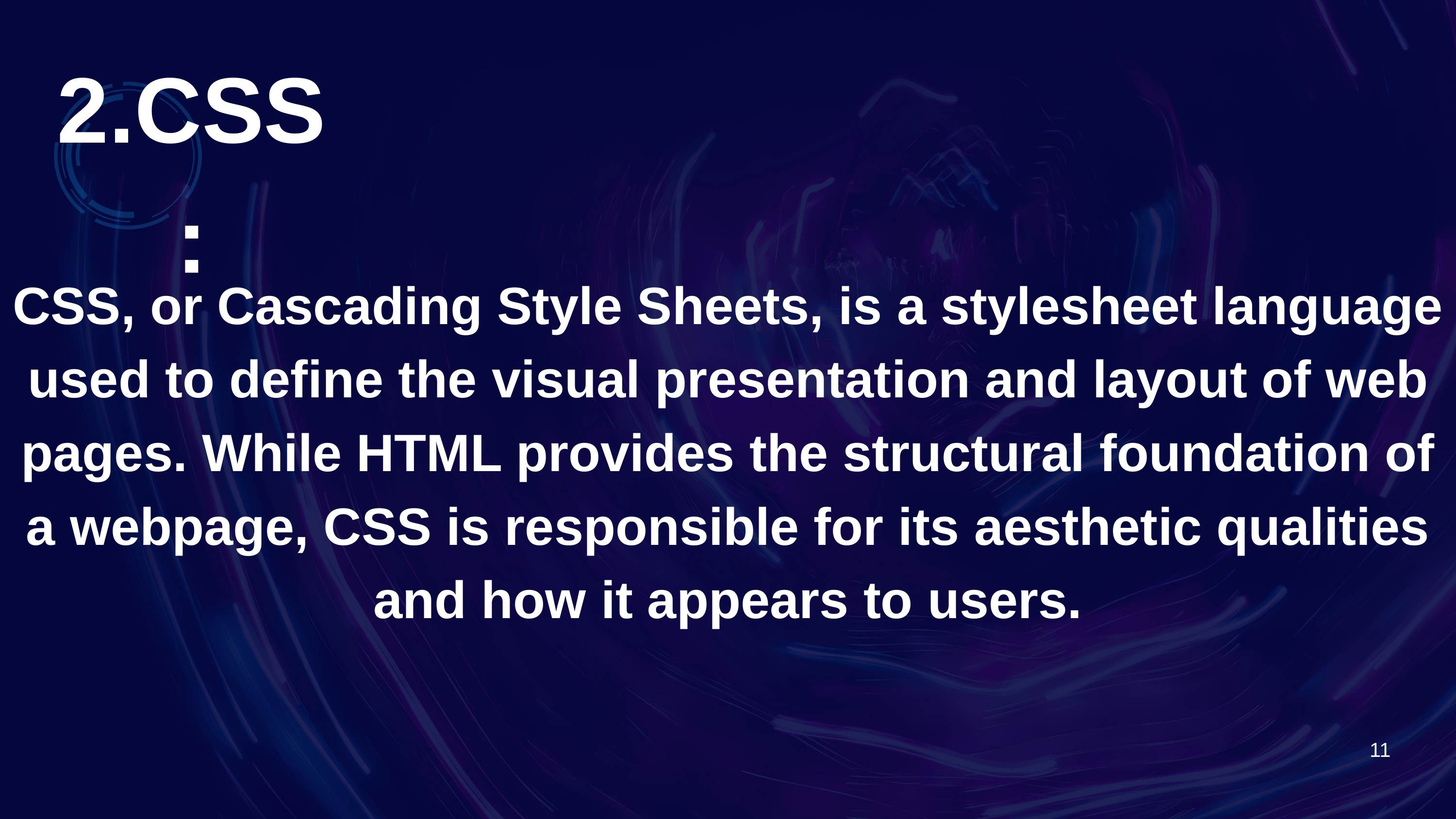

2.CSS:

CSS, or Cascading Style Sheets, is a stylesheet language used to define the visual presentation and layout of web pages. While HTML provides the structural foundation of a webpage, CSS is responsible for its aesthetic qualities and how it appears to users.
11